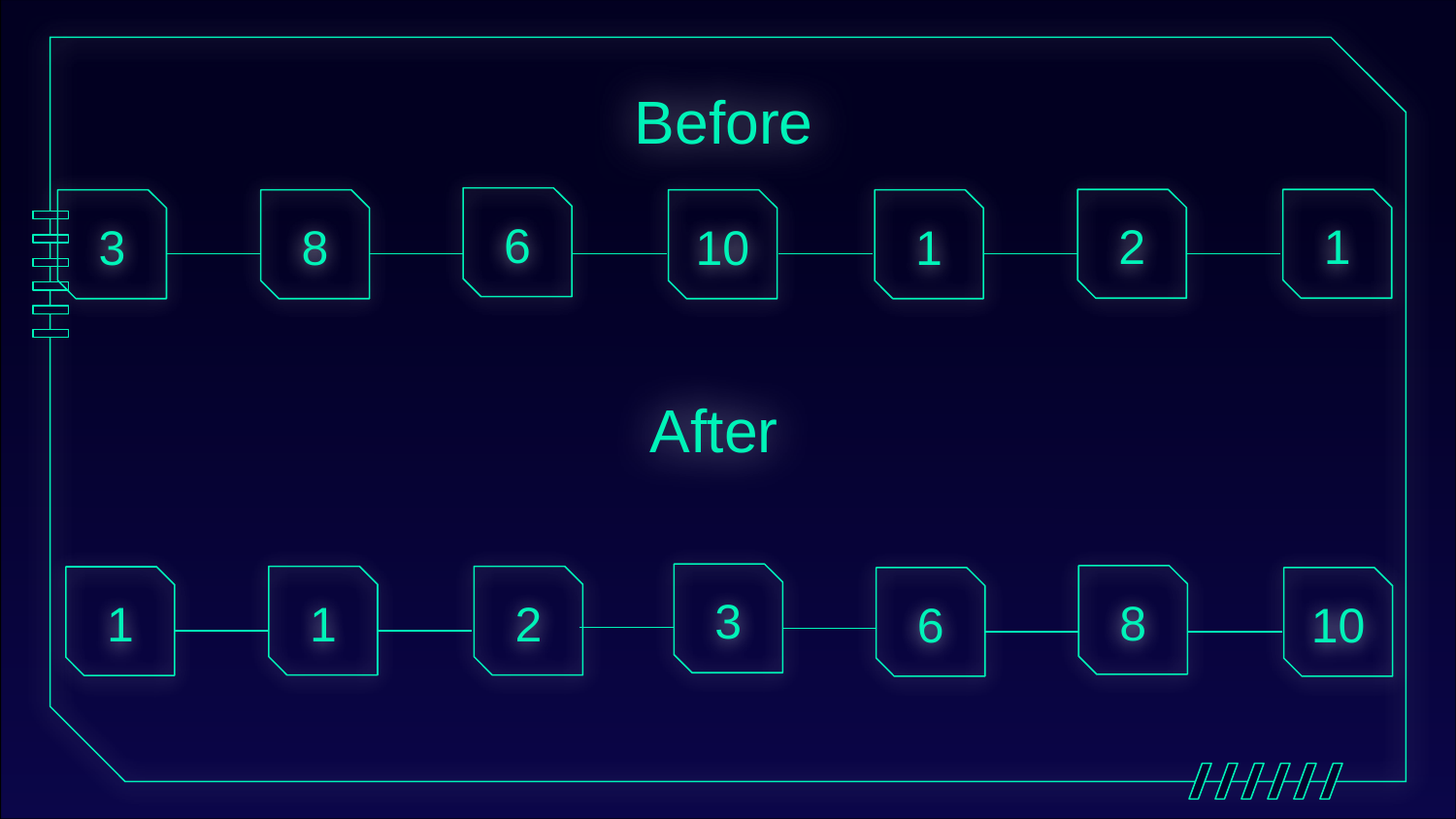

# Before
6
2
1
3
8
10
1
After
3
8
1
2
1
6
10